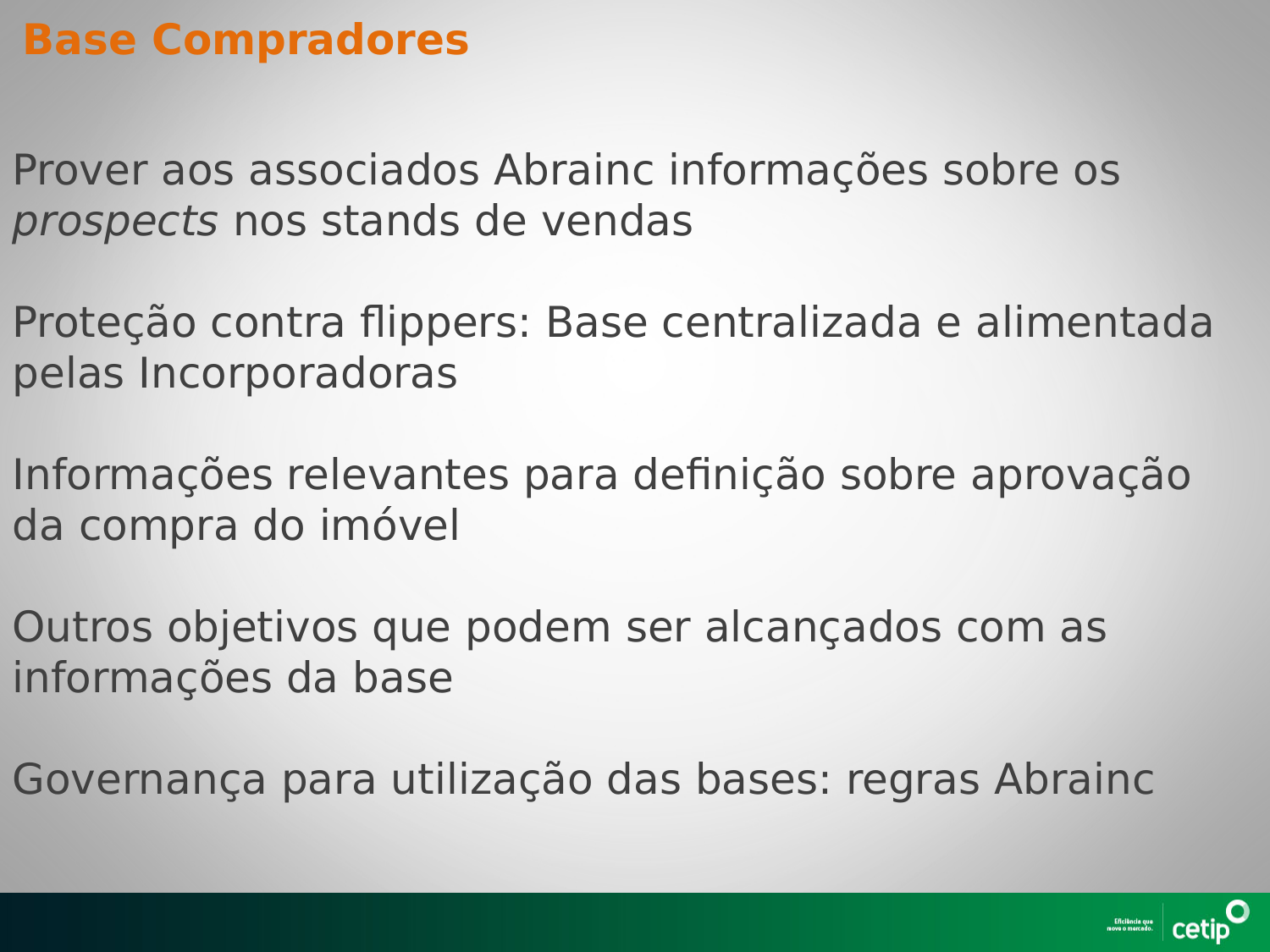

Base Compradores
Prover aos associados Abrainc informações sobre os prospects nos stands de vendas

Proteção contra flippers: Base centralizada e alimentada pelas Incorporadoras

Informações relevantes para definição sobre aprovação da compra do imóvel

Outros objetivos que podem ser alcançados com as informações da base

Governança para utilização das bases: regras Abrainc